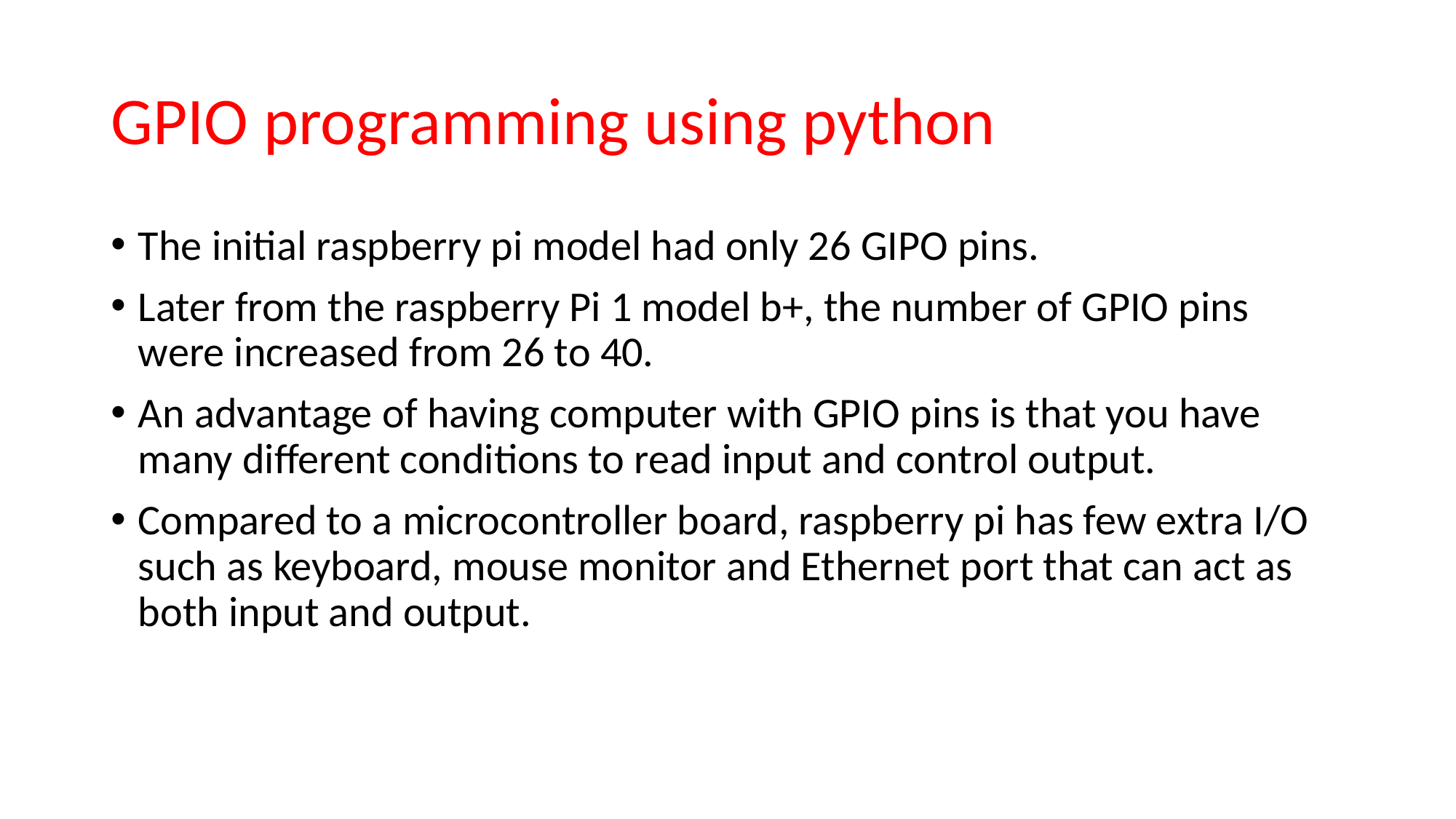

# GPIO programming using python
The initial raspberry pi model had only 26 GIPO pins.
Later from the raspberry Pi 1 model b+, the number of GPIO pins were increased from 26 to 40.
An advantage of having computer with GPIO pins is that you have many different conditions to read input and control output.
Compared to a microcontroller board, raspberry pi has few extra I/O such as keyboard, mouse monitor and Ethernet port that can act as both input and output.